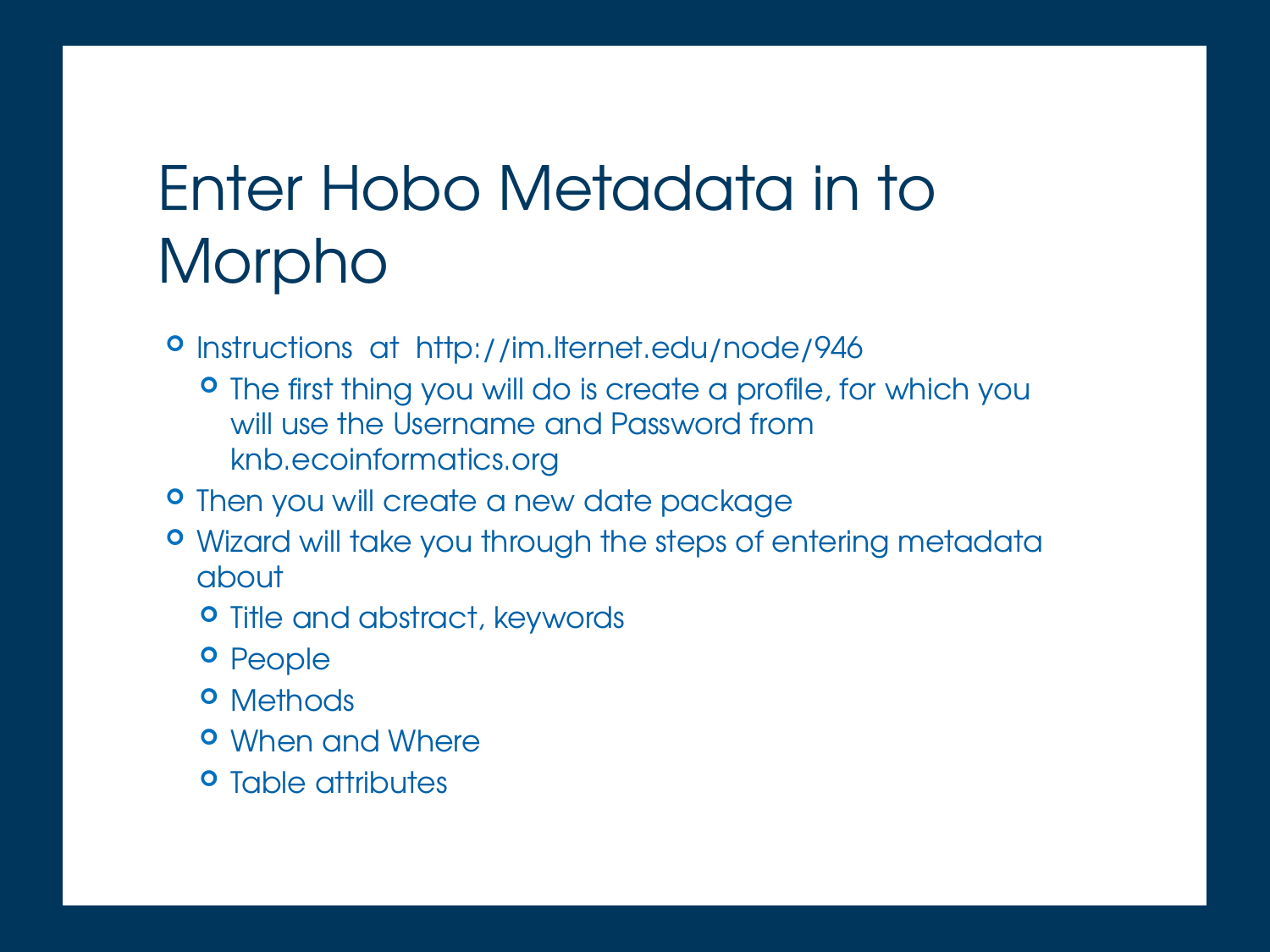

# Enter Hobo Metadata in to Morpho
Instructions  at  http://im.lternet.edu/node/946
The first thing you will do is create a profile, for which you will use the Username and Password from knb.ecoinformatics.org
Then you will create a new date package
Wizard will take you through the steps of entering metadata about
Title and abstract, keywords
People
Methods
When and Where
Table attributes